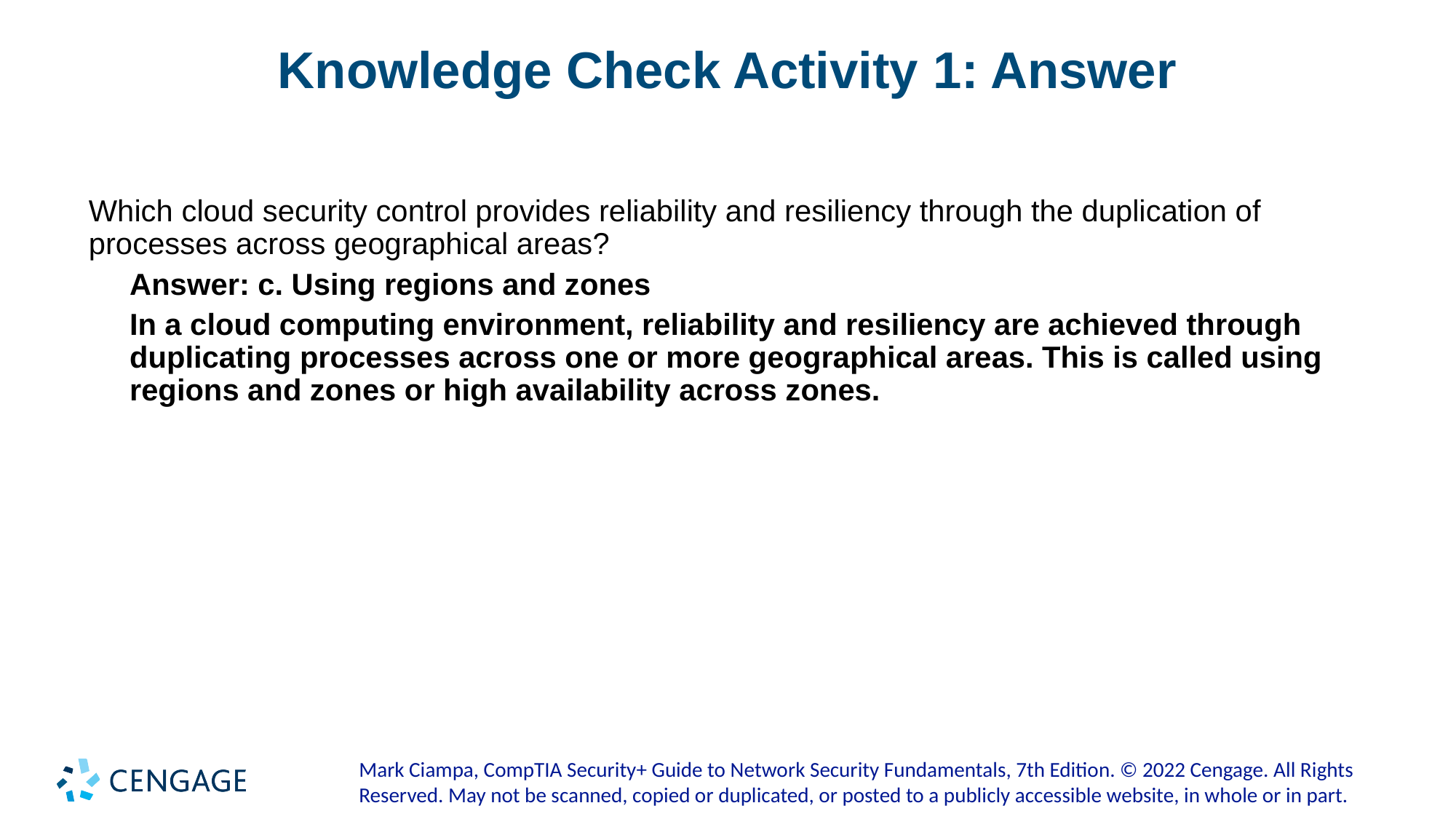

# Knowledge Check Activity 1: Answer
Which cloud security control provides reliability and resiliency through the duplication of processes across geographical areas?
Answer: c. Using regions and zones
In a cloud computing environment, reliability and resiliency are achieved through duplicating processes across one or more geographical areas. This is called using regions and zones or high availability across zones.